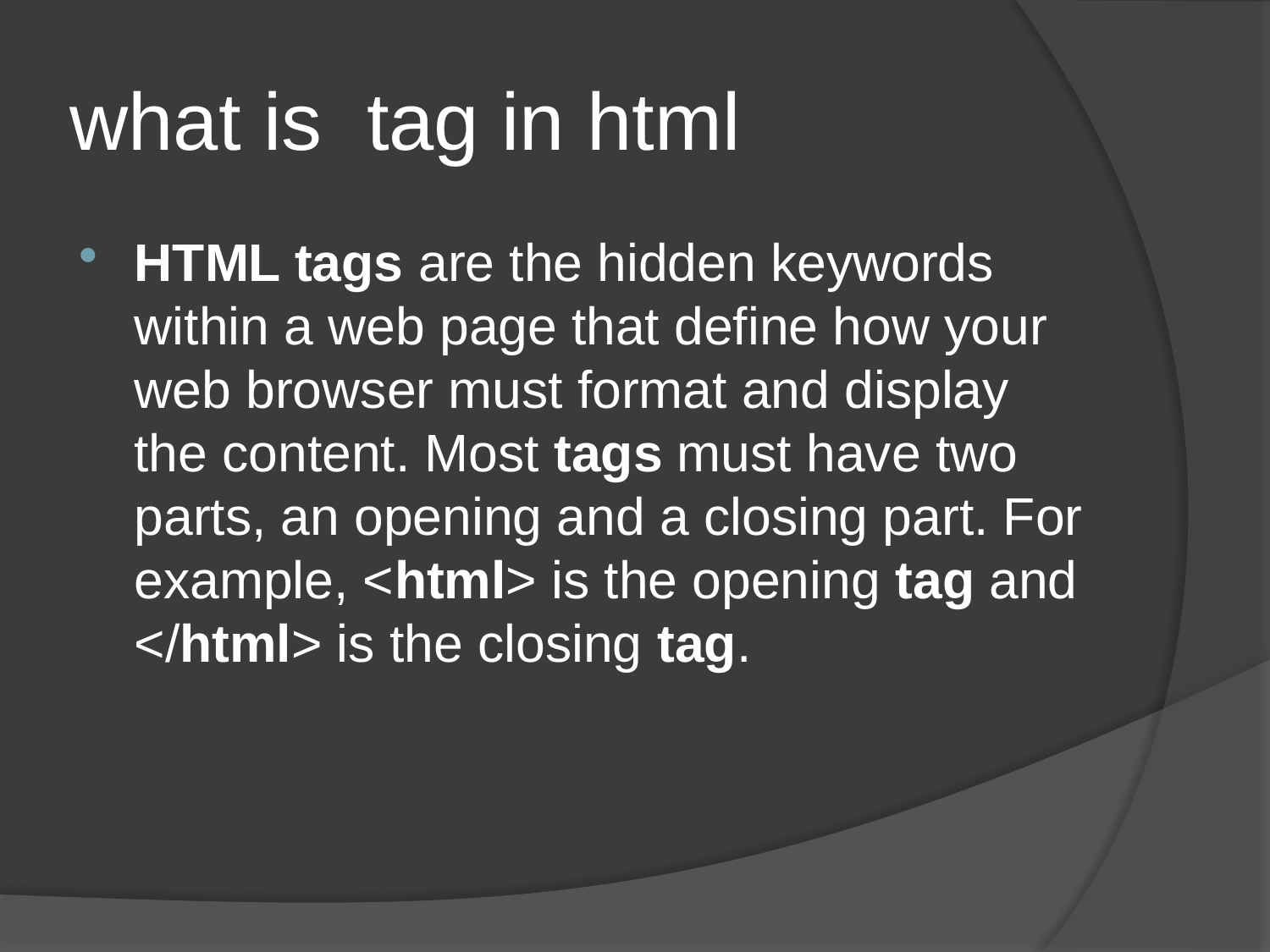

# what is  tag in html
HTML tags are the hidden keywords within a web page that define how your web browser must format and display the content. Most tags must have two parts, an opening and a closing part. For example, <html> is the opening tag and </html> is the closing tag.